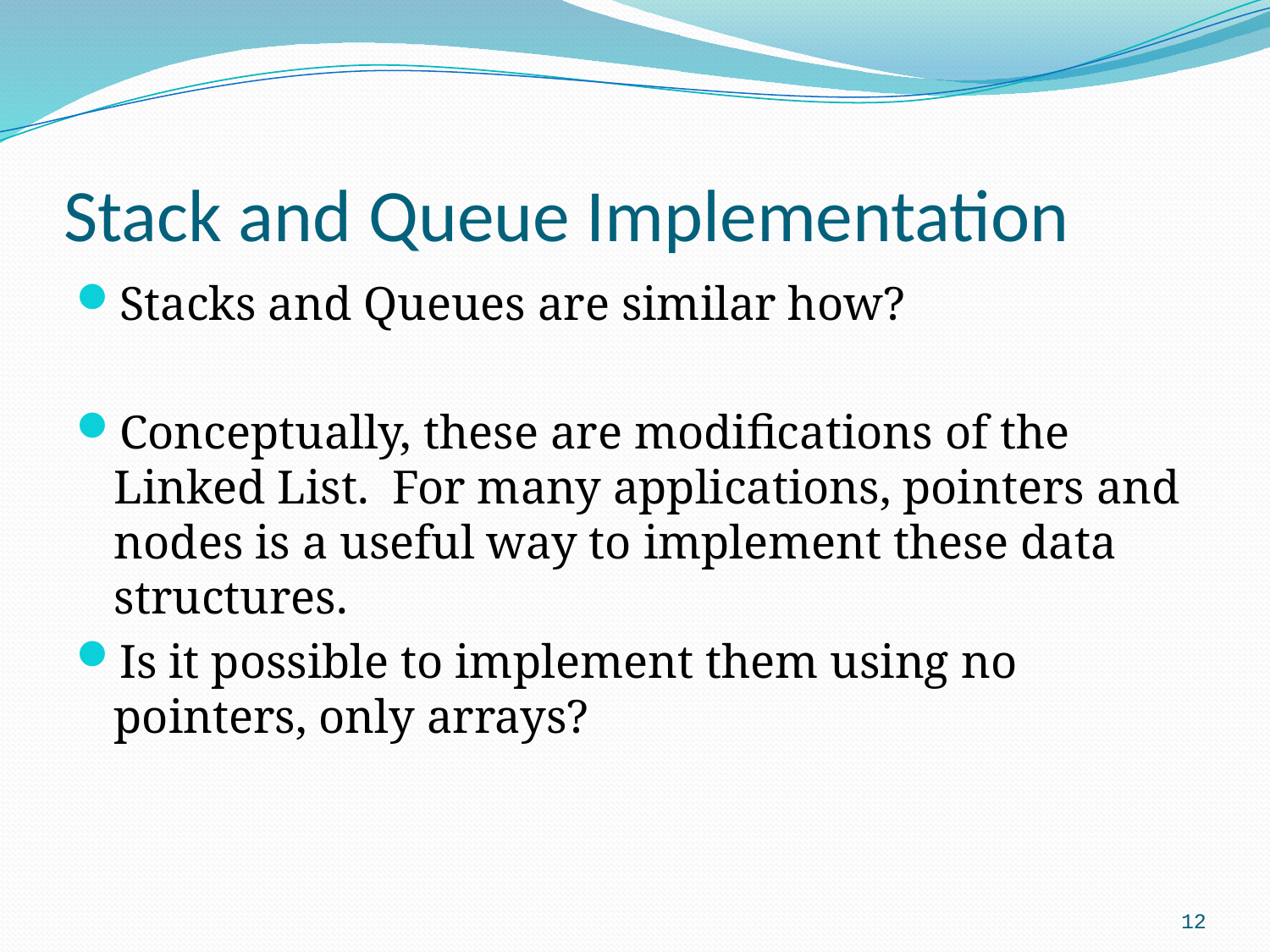

# Stack and Queue Implementation
Stacks and Queues are similar how?

Conceptually, these are modifications of the Linked List.  For many applications, pointers and nodes is a useful way to implement these data structures.
Is it possible to implement them using no pointers, only arrays?
12